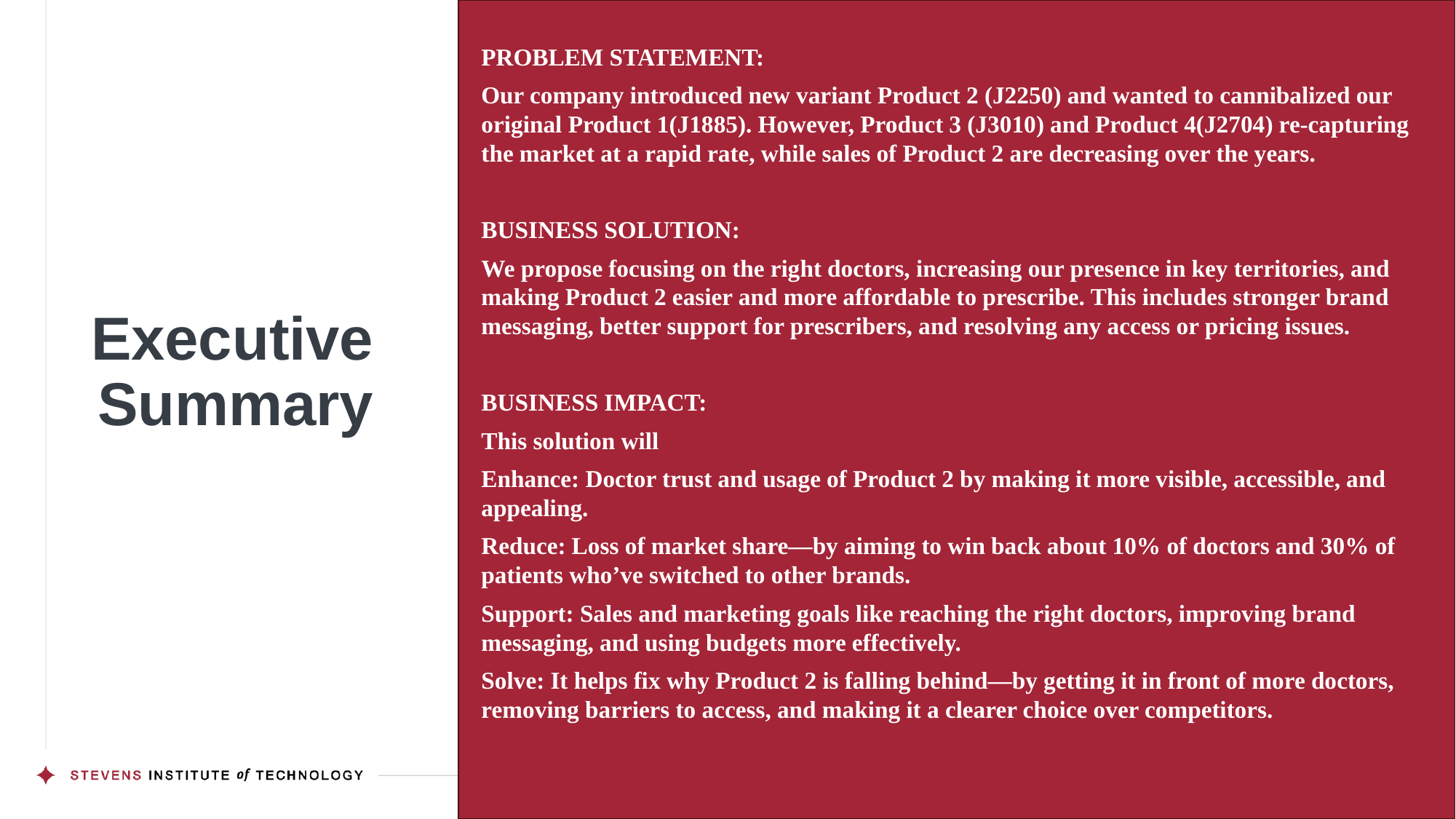

PROBLEM STATEMENT:
Our company introduced new variant Product 2 (J2250) and wanted to cannibalized our original Product 1(J1885). However, Product 3 (J3010) and Product 4(J2704) re-capturing the market at a rapid rate, while sales of Product 2 are decreasing over the years.

BUSINESS SOLUTION:
We propose focusing on the right doctors, increasing our presence in key territories, and making Product 2 easier and more affordable to prescribe. This includes stronger brand messaging, better support for prescribers, and resolving any access or pricing issues.

BUSINESS IMPACT:
This solution will
Enhance: Doctor trust and usage of Product 2 by making it more visible, accessible, and appealing.
Reduce: Loss of market share—by aiming to win back about 10% of doctors and 30% of patients who’ve switched to other brands.
Support: Sales and marketing goals like reaching the right doctors, improving brand messaging, and using budgets more effectively.
Solve: It helps fix why Product 2 is falling behind—by getting it in front of more doctors, removing barriers to access, and making it a clearer choice over competitors.

Executive Summary